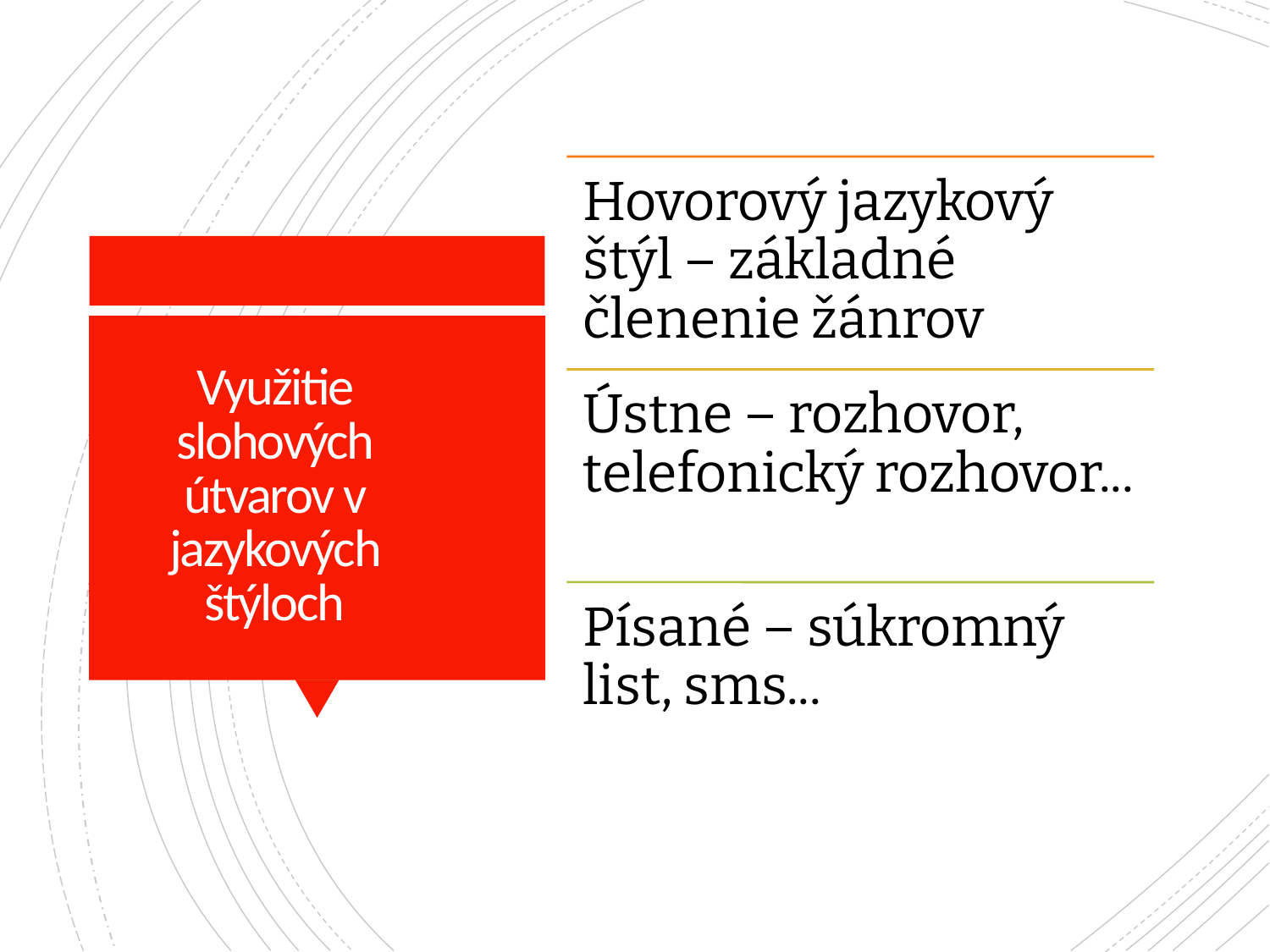

Hovorový jazykový štýl – základné členenie žánrov
Ústne – rozhovor, telefonický rozhovor...
Písané – súkromný list, sms...
# Využitie slohových útvarov v jazykových štýloch